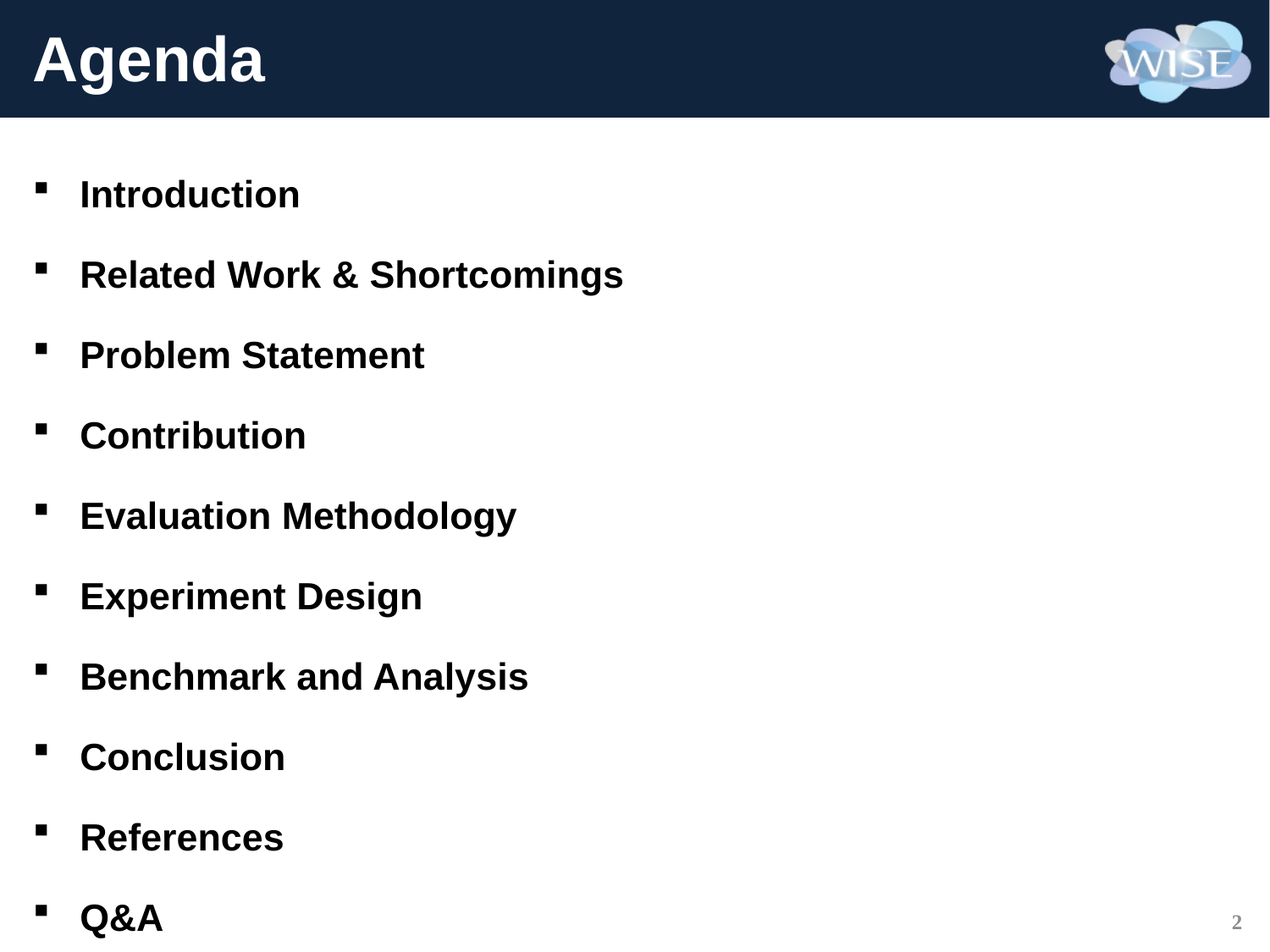

# Agenda
Introduction
Related Work & Shortcomings
Problem Statement
Contribution
Evaluation Methodology
Experiment Design
Benchmark and Analysis
Conclusion
References
Q&A

2